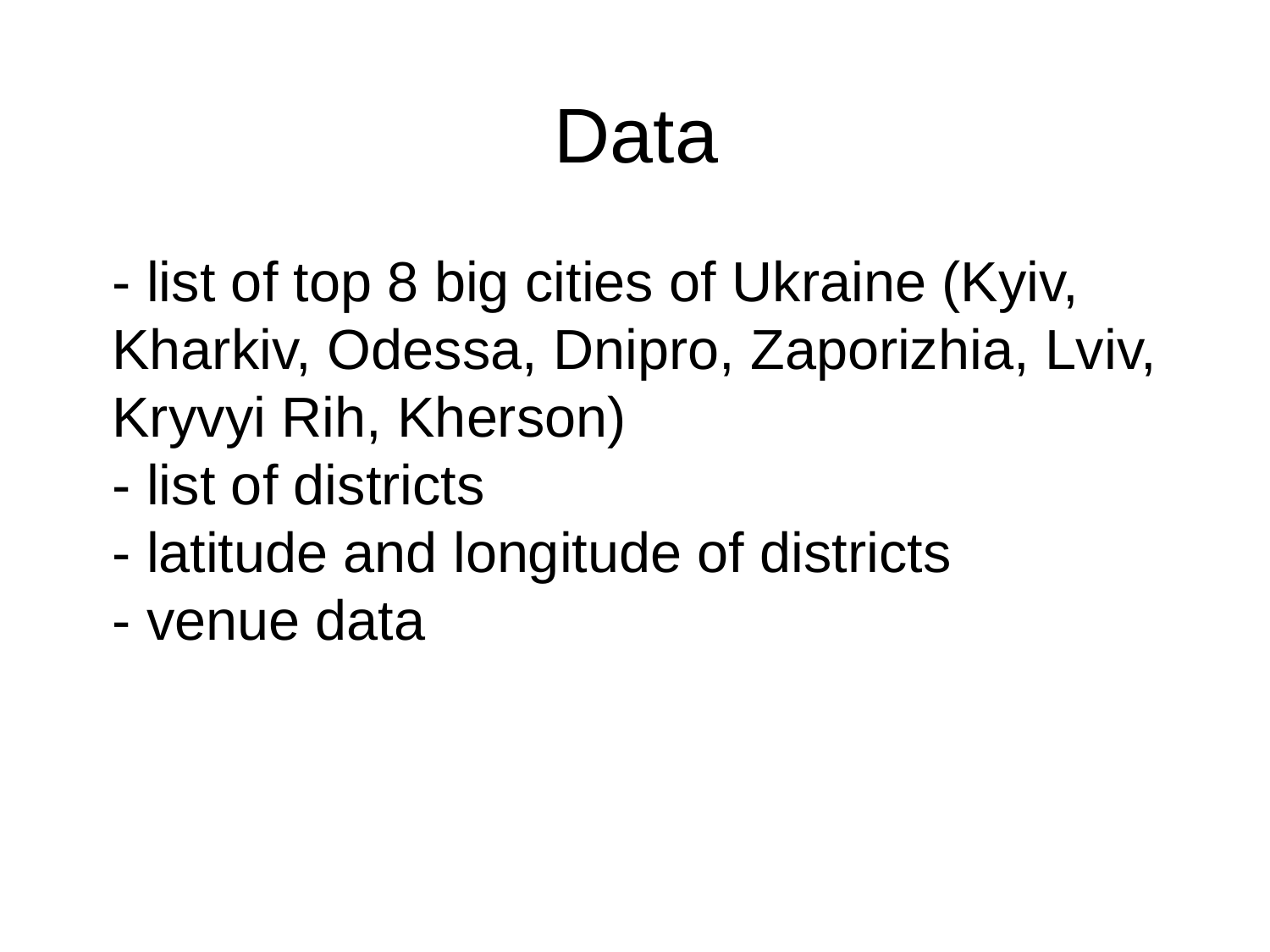

# Data
- list of top 8 big cities of Ukraine (Kyiv, Kharkiv, Odessa, Dnipro, Zaporizhia, Lviv, Kryvyi Rih, Kherson)
- list of districts
- latitude and longitude of districts
- venue data